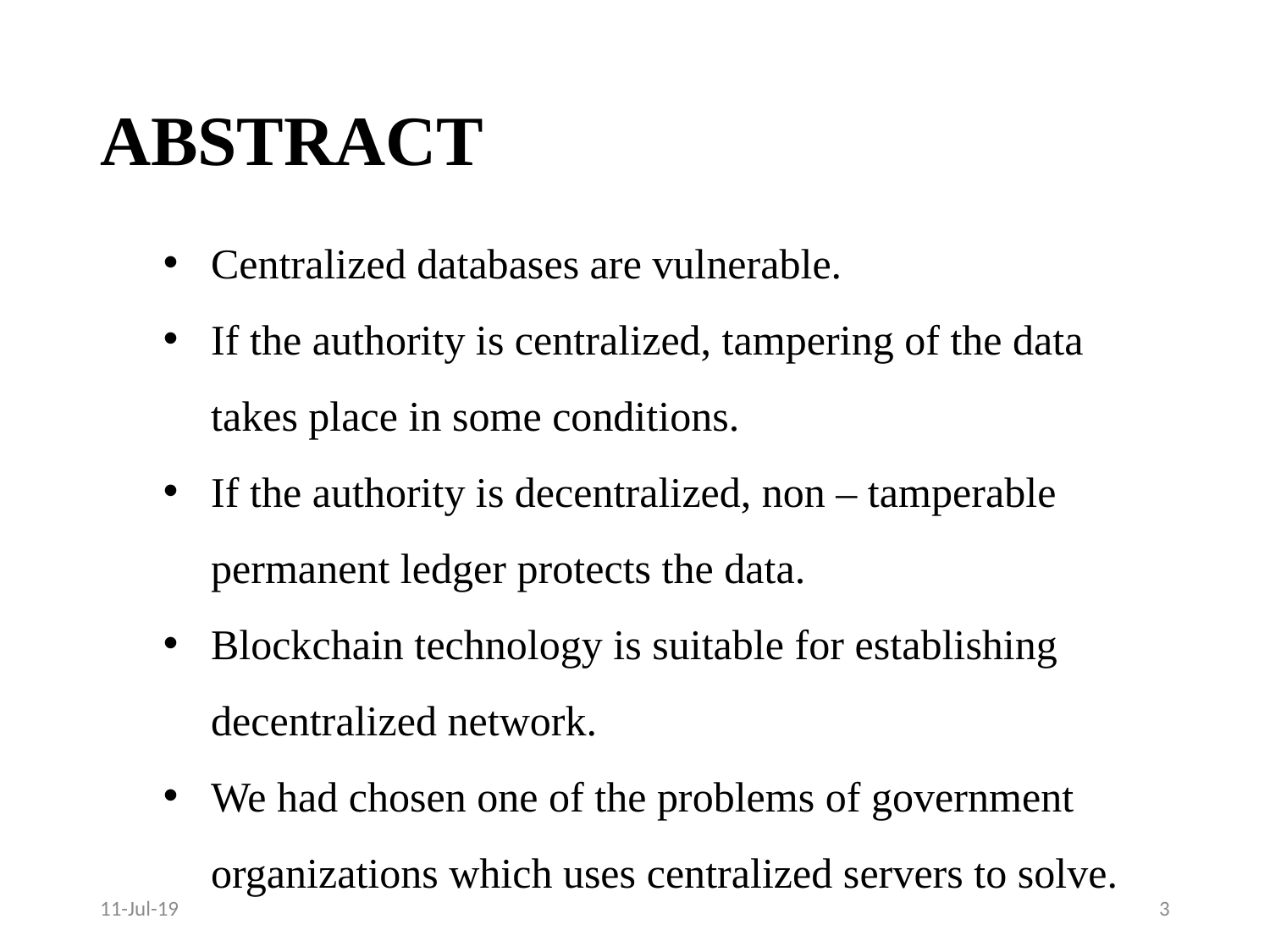

# ABSTRACT
Centralized databases are vulnerable.
If the authority is centralized, tampering of the data takes place in some conditions.
If the authority is decentralized, non – tamperable permanent ledger protects the data.
Blockchain technology is suitable for establishing decentralized network.
We had chosen one of the problems of government organizations which uses centralized servers to solve.
11-Jul-19
3